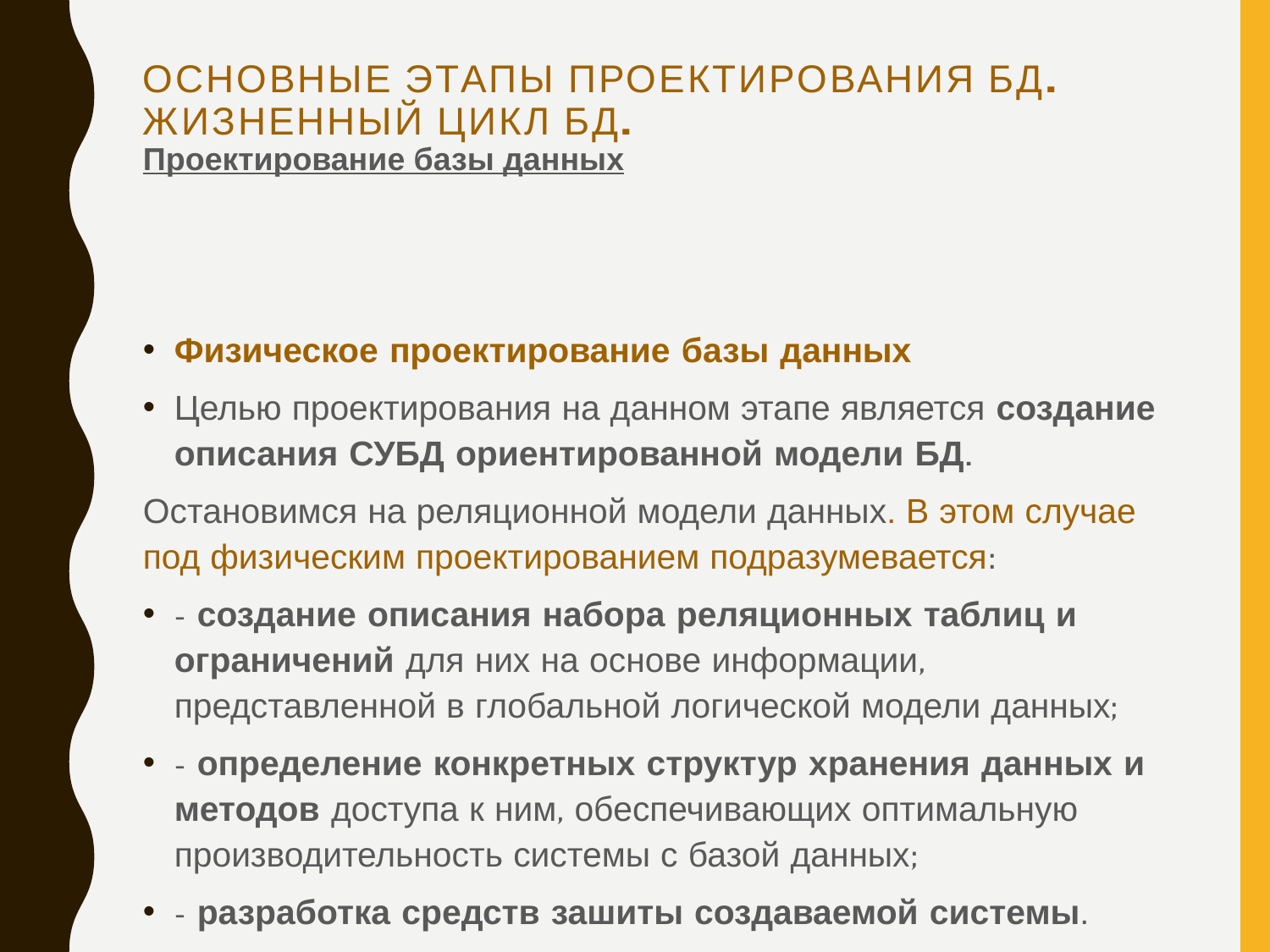

# Основные этапы проектирования БД. Жизненный цикл БД. Проектирование базы данных
Физическое проектирование базы данных
Целью проектирования на данном этапе является создание описания СУБД ориентированной модели БД.
Остановимся на реляционной модели данных. В этом случае под физическим проектированием подразумевается:
- создание описания набора реляционных таблиц и ограничений для них на основе информации, представленной в глобальной логической модели данных;
- определение конкретных структур хранения данных и методов доступа к ним, обеспечивающих оптимальную производительность системы с базой данных;
- разработка средств зашиты создаваемой системы.